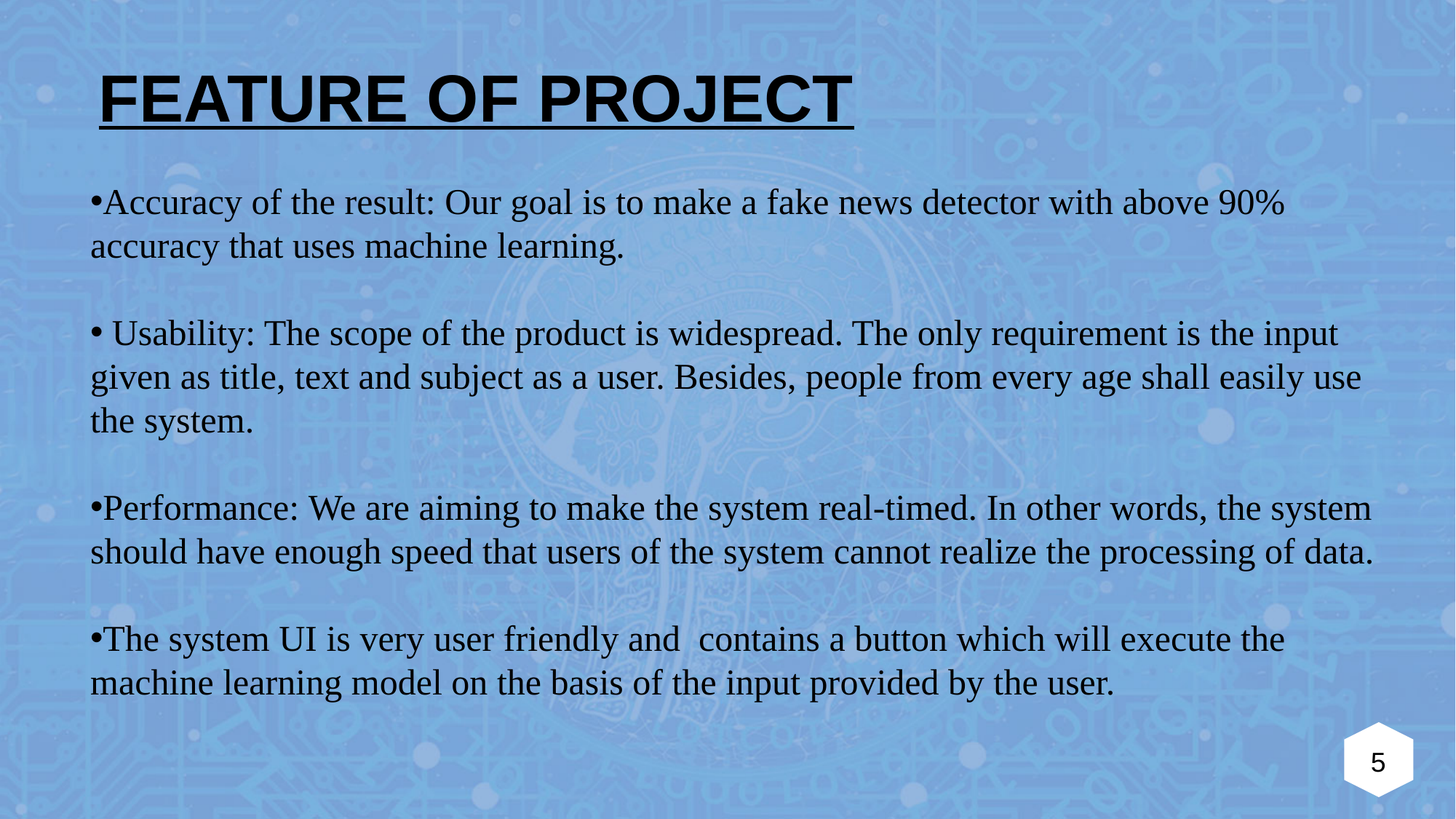

FEATURE OF PROJECT
Accuracy of the result: Our goal is to make a fake news detector with above 90% accuracy that uses machine learning.

 Usability: The scope of the product is widespread. The only requirement is the input given as title, text and subject as a user. Besides, people from every age shall easily use the system.

Performance: We are aiming to make the system real-timed. In other words, the system should have enough speed that users of the system cannot realize the processing of data.

The system UI is very user friendly and  contains a button which will execute the machine learning model on the basis of the input provided by the user.

5